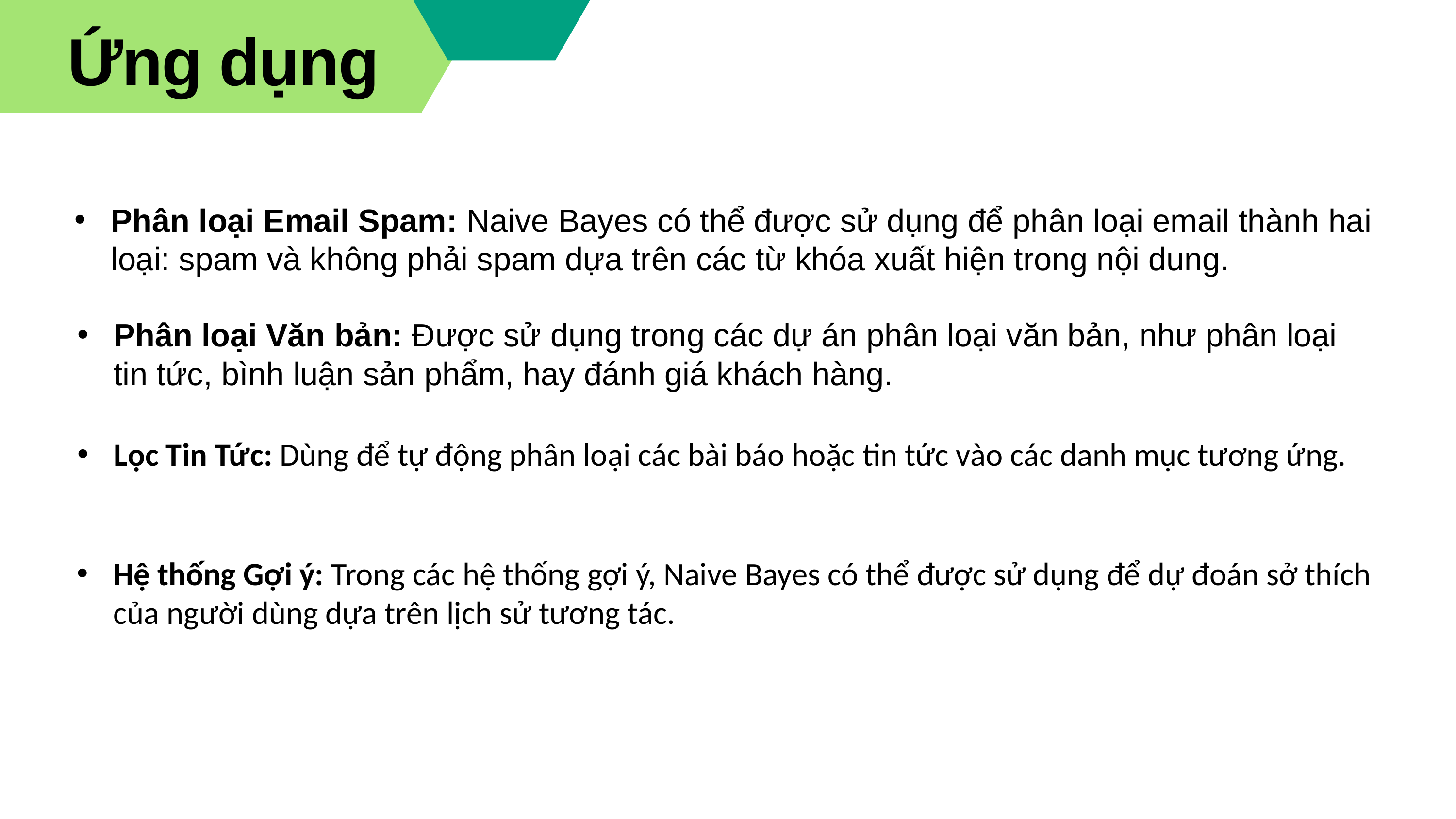

Ứng dụng
Phân loại Email Spam: Naive Bayes có thể được sử dụng để phân loại email thành hai loại: spam và không phải spam dựa trên các từ khóa xuất hiện trong nội dung.
Phân loại Văn bản: Được sử dụng trong các dự án phân loại văn bản, như phân loại tin tức, bình luận sản phẩm, hay đánh giá khách hàng.
Lọc Tin Tức: Dùng để tự động phân loại các bài báo hoặc tin tức vào các danh mục tương ứng.
Hệ thống Gợi ý: Trong các hệ thống gợi ý, Naive Bayes có thể được sử dụng để dự đoán sở thích của người dùng dựa trên lịch sử tương tác.